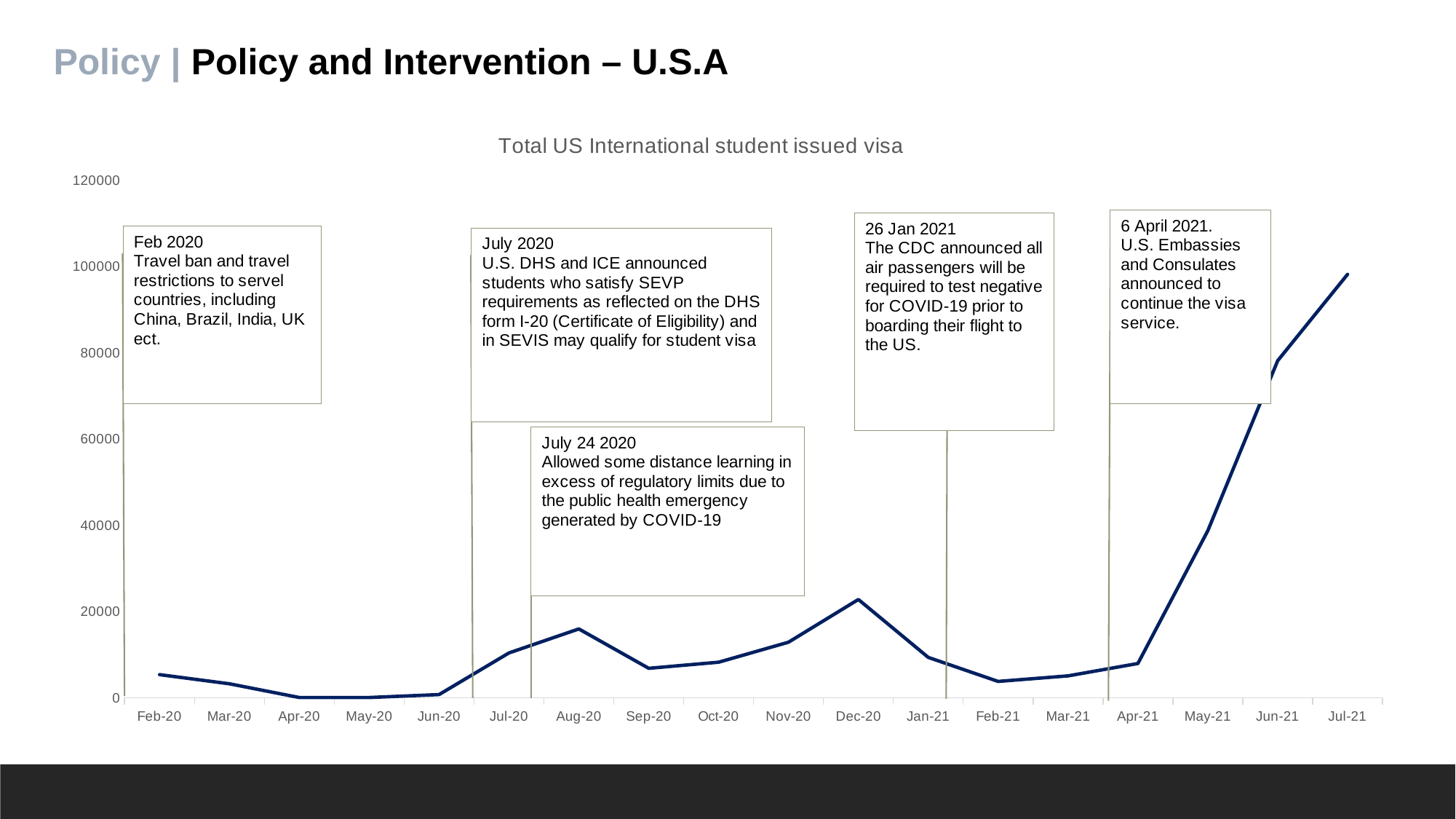

Policy | Policy and Intervention – U.S.A

### Chart: Total US International student issued visa

| Category | Total |
|---|---|
| 43862 | 5398.0 |
| 43891 | 3272.0 |
| 43922 | 98.0 |
| 43952 | 98.0 |
| 43983 | 772.0 |
| 44013 | 10432.0 |
| 44044 | 16000.0 |
| 44075 | 6864.0 |
| 44105 | 8285.0 |
| 44136 | 12916.0 |
| 44166 | 22832.0 |
| 44197 | 9396.0 |
| 44228 | 3824.0 |
| 44256 | 5113.0 |
| 44287 | 7977.0 |
| 44317 | 38777.0 |
| 44348 | 78215.0 |
| 44378 | 98252.0 |